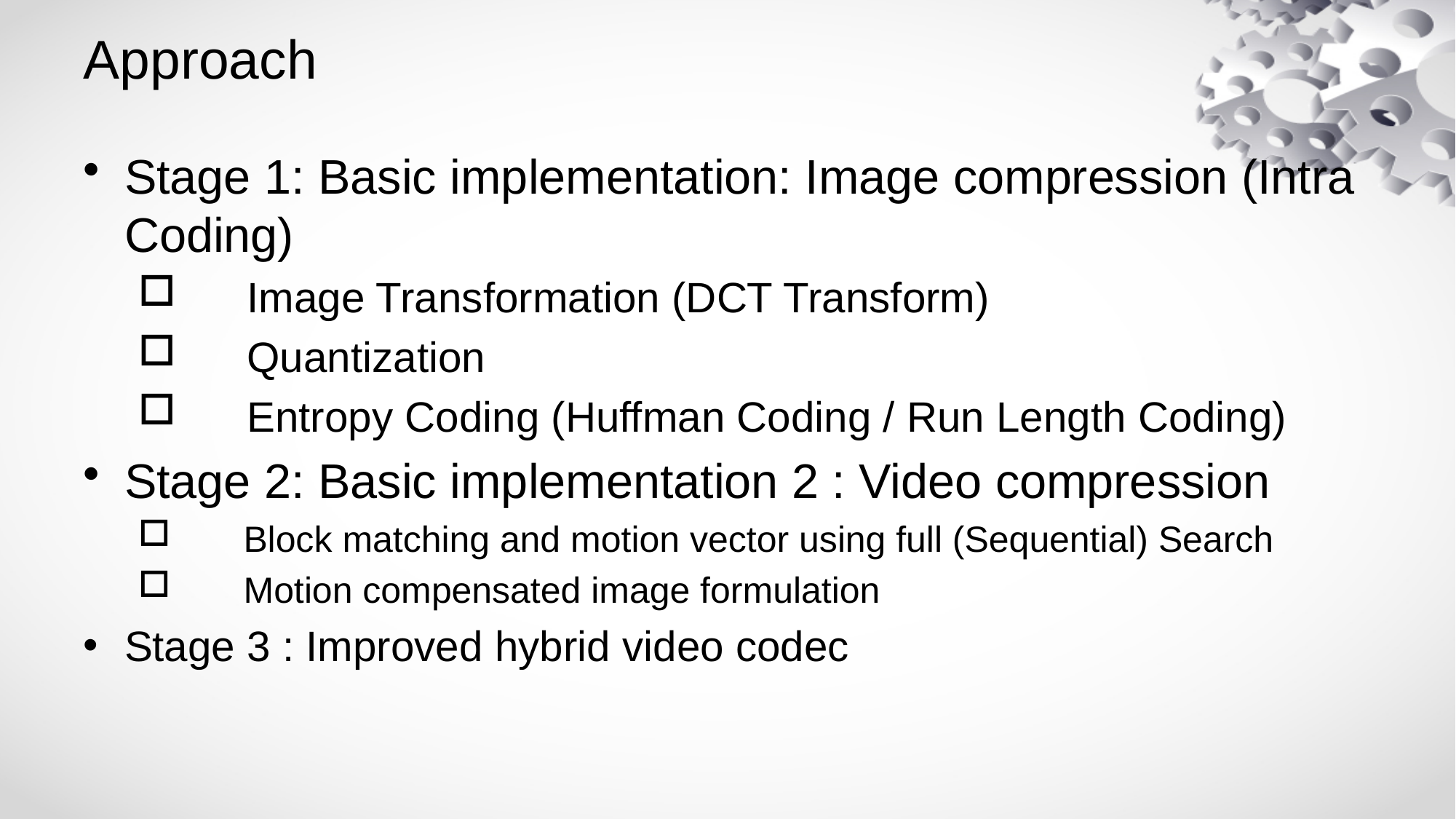

# Approach
Stage 1: Basic implementation: Image compression (Intra Coding)
      Image Transformation (DCT Transform)
      Quantization
      Entropy Coding (Huffman Coding / Run Length Coding)
Stage 2: Basic implementation 2 : Video compression
       Block matching and motion vector using full (Sequential) Search
       Motion compensated image formulation
Stage 3 : Improved hybrid video codec